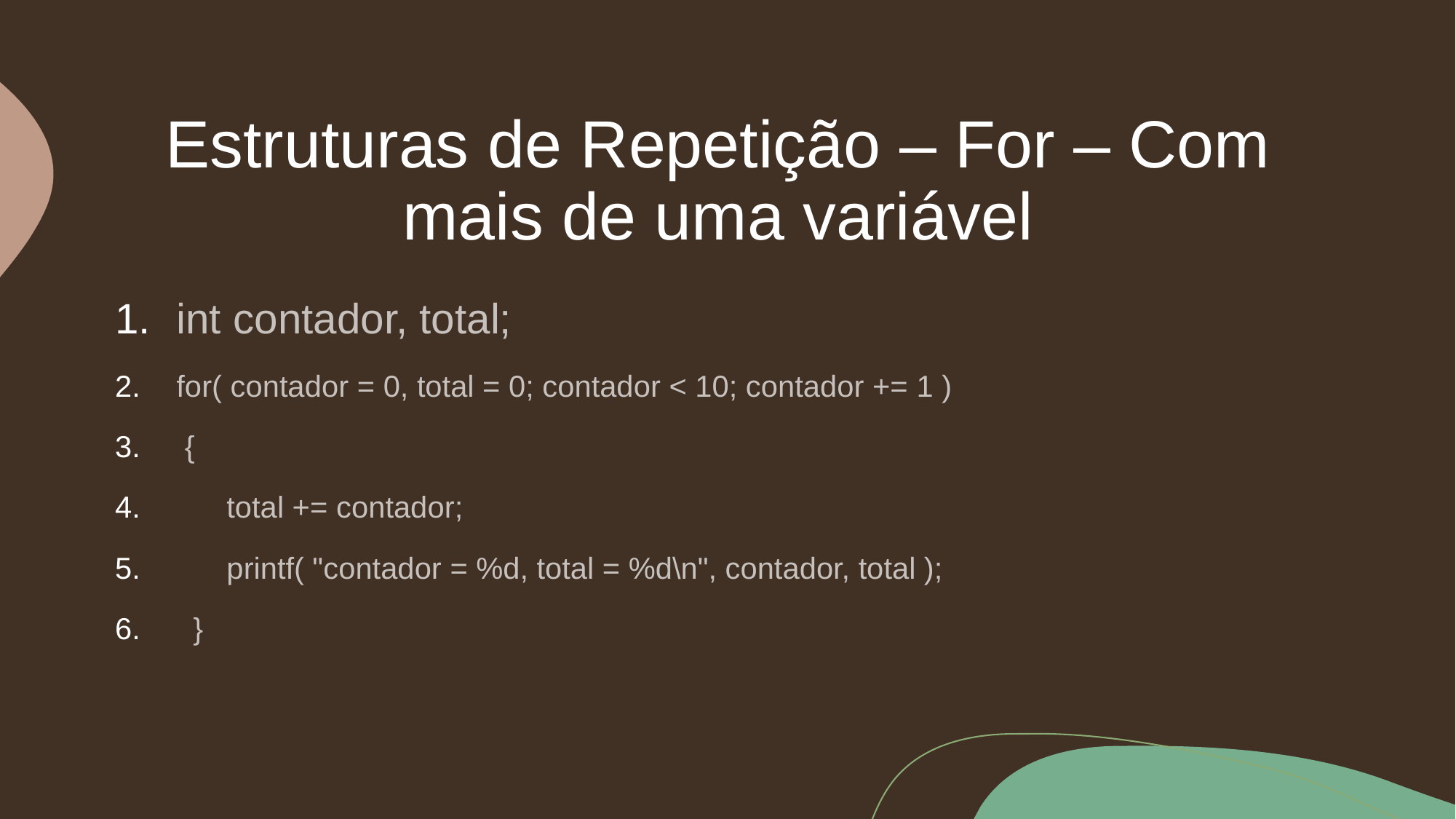

# Estruturas de Repetição – For – Com  mais de uma variável
int contador, total;
for( contador = 0, total = 0; contador < 10; contador += 1 )
 {
      total += contador;
      printf( "contador = %d, total = %d\n", contador, total );
  }